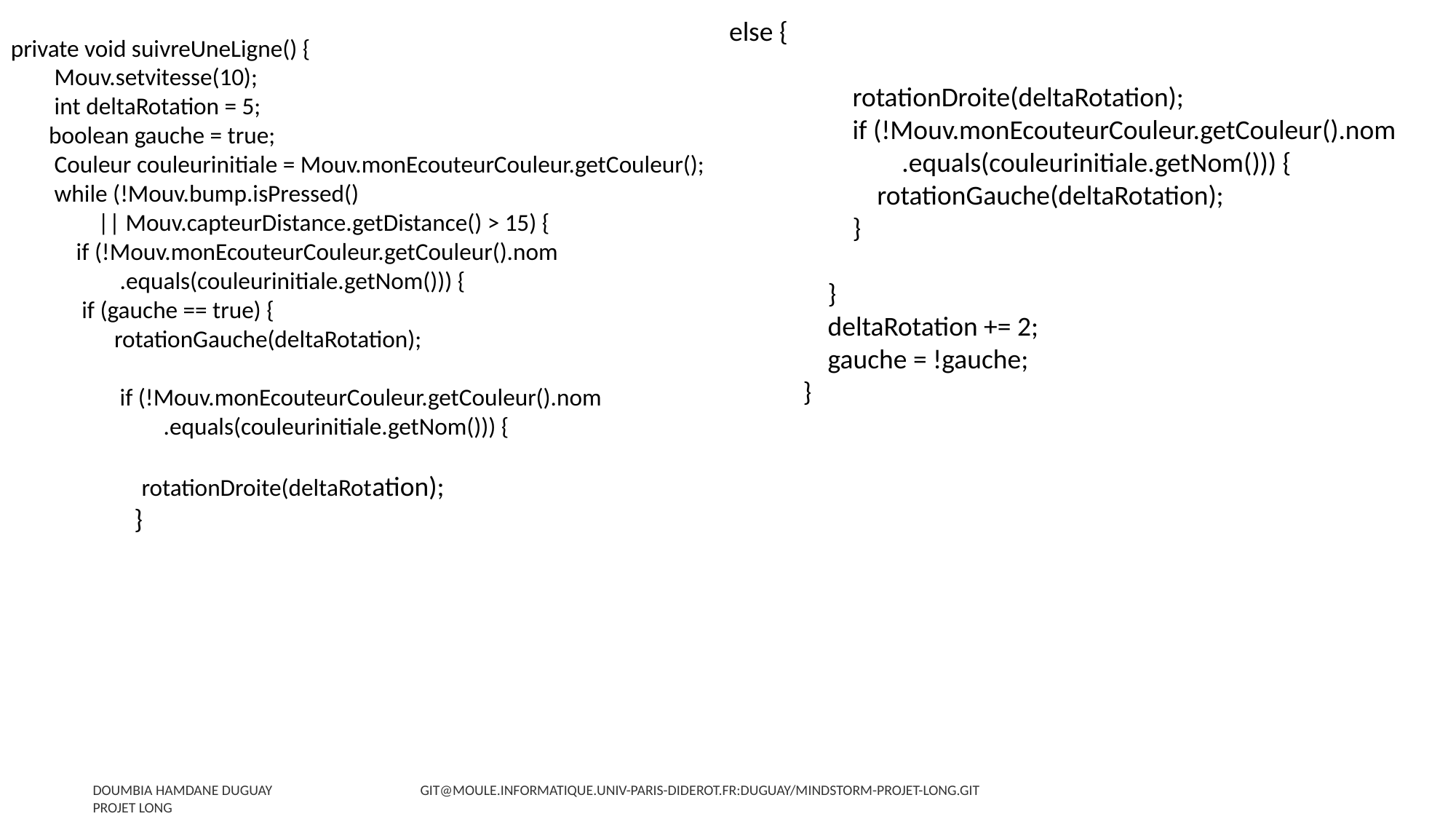

private void suivreUneLigne() {
        Mouv.setvitesse(10);
        int deltaRotation = 5;
       boolean gauche = true;
        Couleur couleurinitiale = Mouv.monEcouteurCouleur.getCouleur();
        while (!Mouv.bump.isPressed()
                || Mouv.capteurDistance.getDistance() > 15) {
            if (!Mouv.monEcouteurCouleur.getCouleur().nom
                    .equals(couleurinitiale.getNom())) {
             if (gauche == true) {
                   rotationGauche(deltaRotation);
                    if (!Mouv.monEcouteurCouleur.getCouleur().nom
                            .equals(couleurinitiale.getNom())) {
                        rotationDroite(deltaRotation);
                    }

else {
                    rotationDroite(deltaRotation);
                    if (!Mouv.monEcouteurCouleur.getCouleur().nom
                            .equals(couleurinitiale.getNom())) {
                        rotationGauche(deltaRotation);
                    }
                }
                deltaRotation += 2;
                gauche = !gauche;
            }
Doumbia Hamdane Duguay    		git@moule.informatique.univ-paris-diderot.fr:duguay/mindstorm-projet-long.git 				Projet LONG